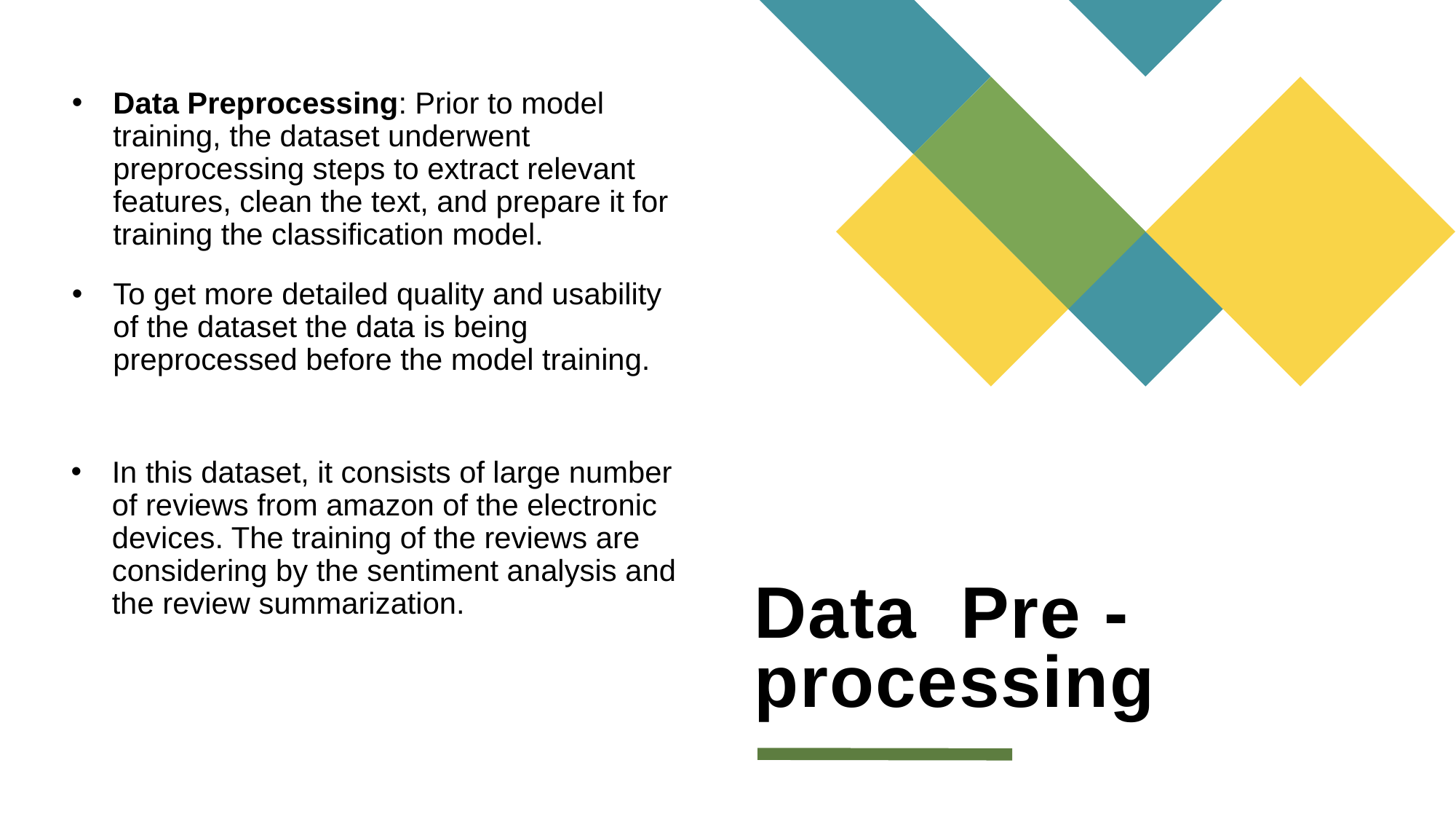

Data Preprocessing: Prior to model training, the dataset underwent preprocessing steps to extract relevant features, clean the text, and prepare it for training the classification model.
To get more detailed quality and usability of the dataset the data is being preprocessed before the model training.
# Data  Pre -      processing
In this dataset, it consists of large number of reviews from amazon of the electronic devices. The training of the reviews are considering by the sentiment analysis and the review summarization.